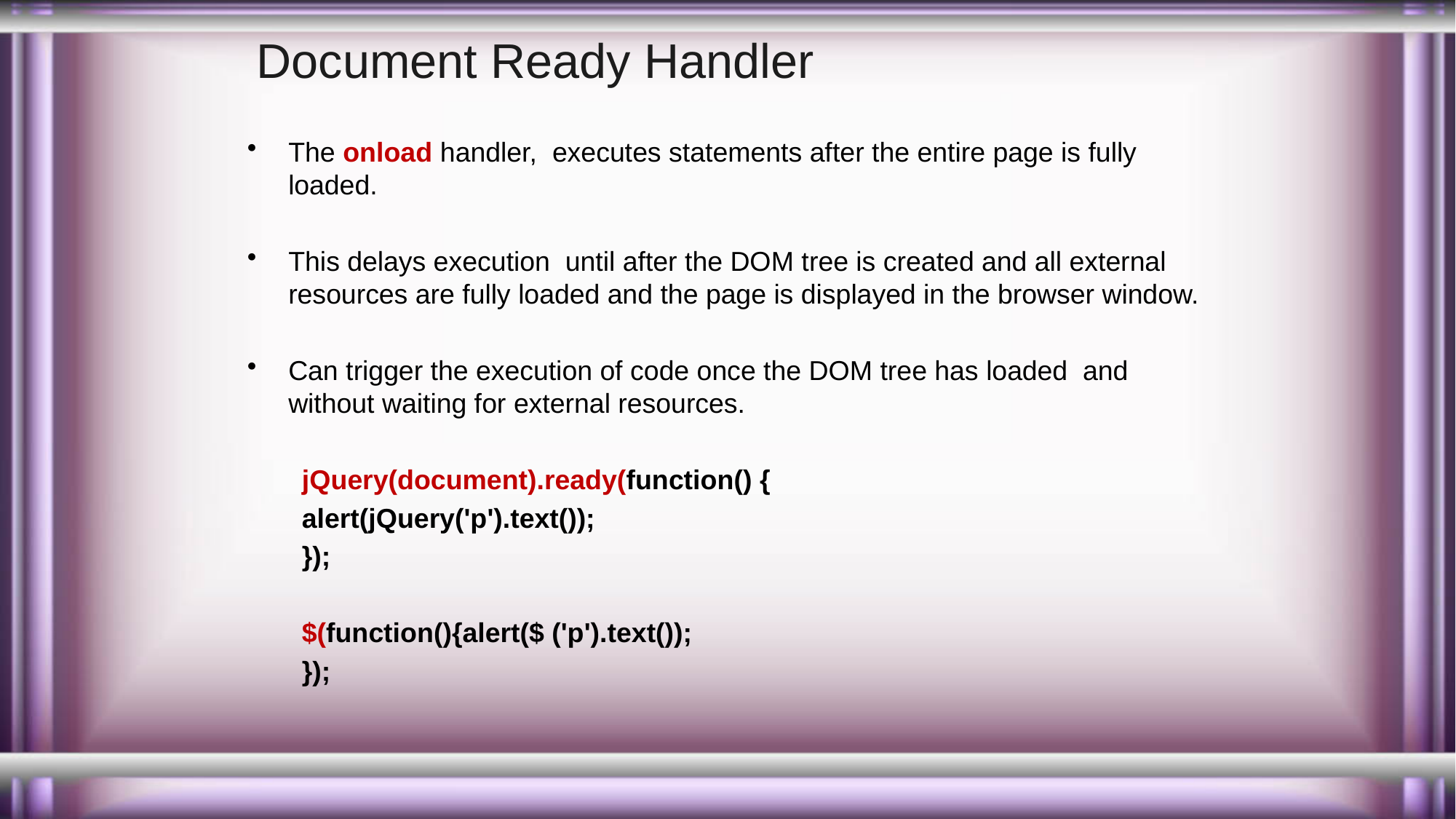

# Document Ready Handler

The onload handler,  executes statements after the entire page is fully loaded.

This delays execution  until after the DOM tree is created and all external resources are fully loaded and the page is displayed in the browser window.

Can trigger the execution of code once the DOM tree has loaded  and  without waiting for external resources.

jQuery(document).ready(function() {
alert(jQuery('p').text());
});

$(function(){alert($ ('p').text());
});